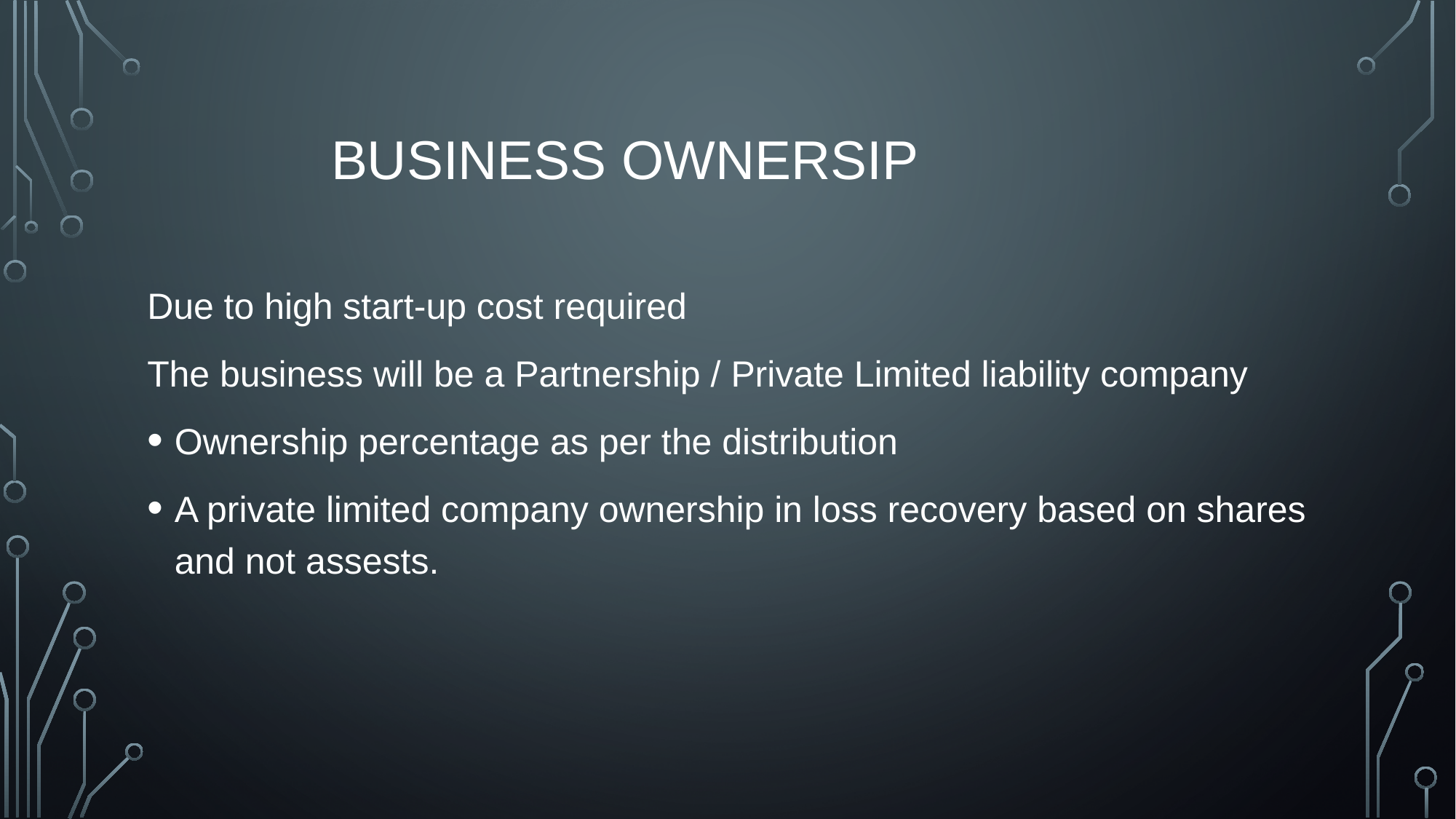

# BUSINESS OWNERSIP
Due to high start-up cost required
The business will be a Partnership / Private Limited liability company
Ownership percentage as per the distribution
A private limited company ownership in loss recovery based on shares and not assests.